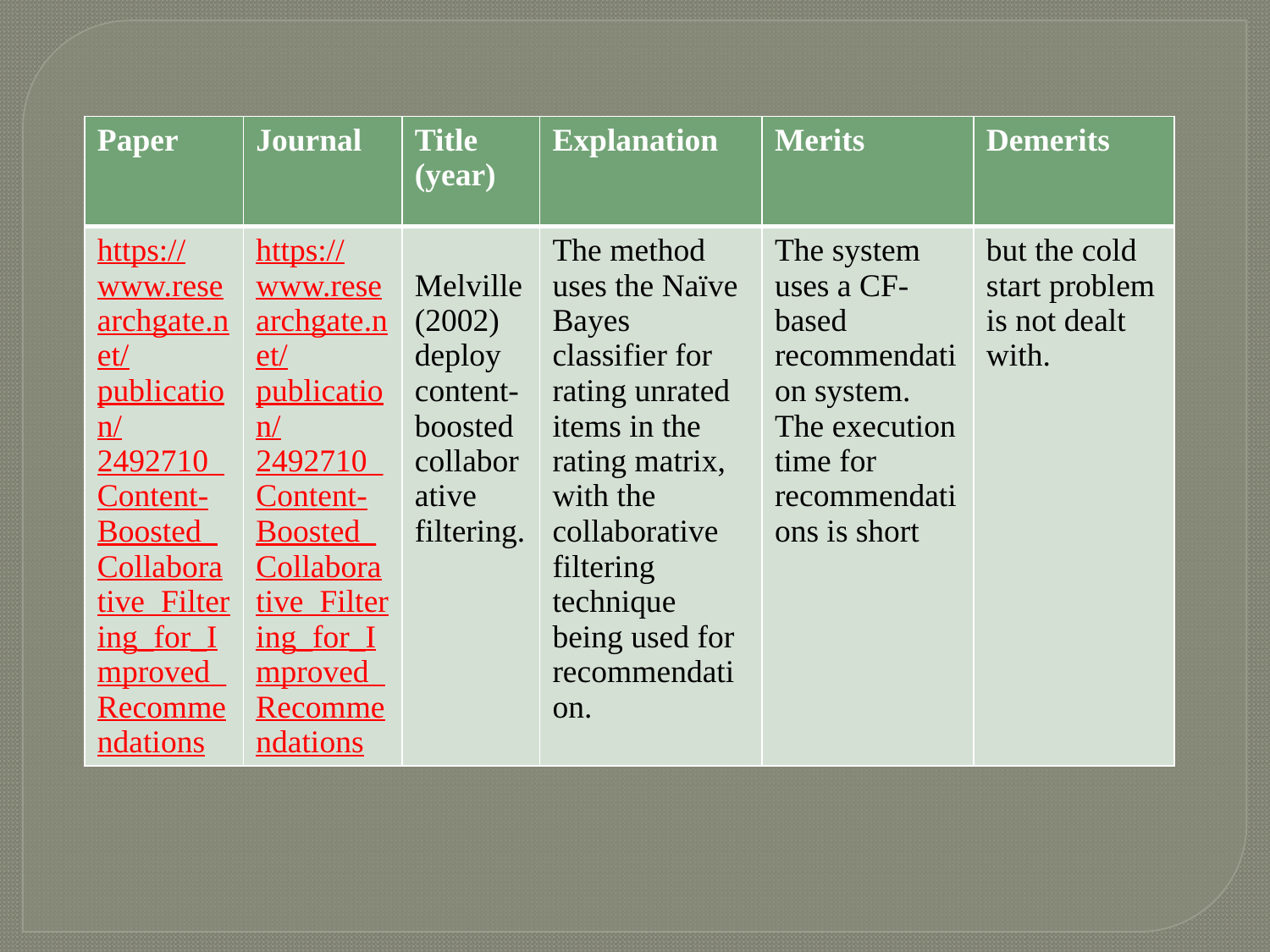

| Paper | Journal | Title (year) | Explanation | Merits | Demerits |
| --- | --- | --- | --- | --- | --- |
| https://www.researchgate.net/publication/2492710\_Content-Boosted\_Collaborative\_Filtering\_for\_Improved\_Recommendations | https://www.researchgate.net/publication/2492710\_Content-Boosted\_Collaborative\_Filtering\_for\_Improved\_Recommendations | Melville (2002) deploy content-boosted collaborative filtering. | The method uses the Naïve Bayes classifier for rating unrated items in the rating matrix, with the collaborative filtering technique being used for recommendation. | The system uses a CF-based recommendation system. The execution time for recommendations is short | but the cold start problem is not dealt with. |